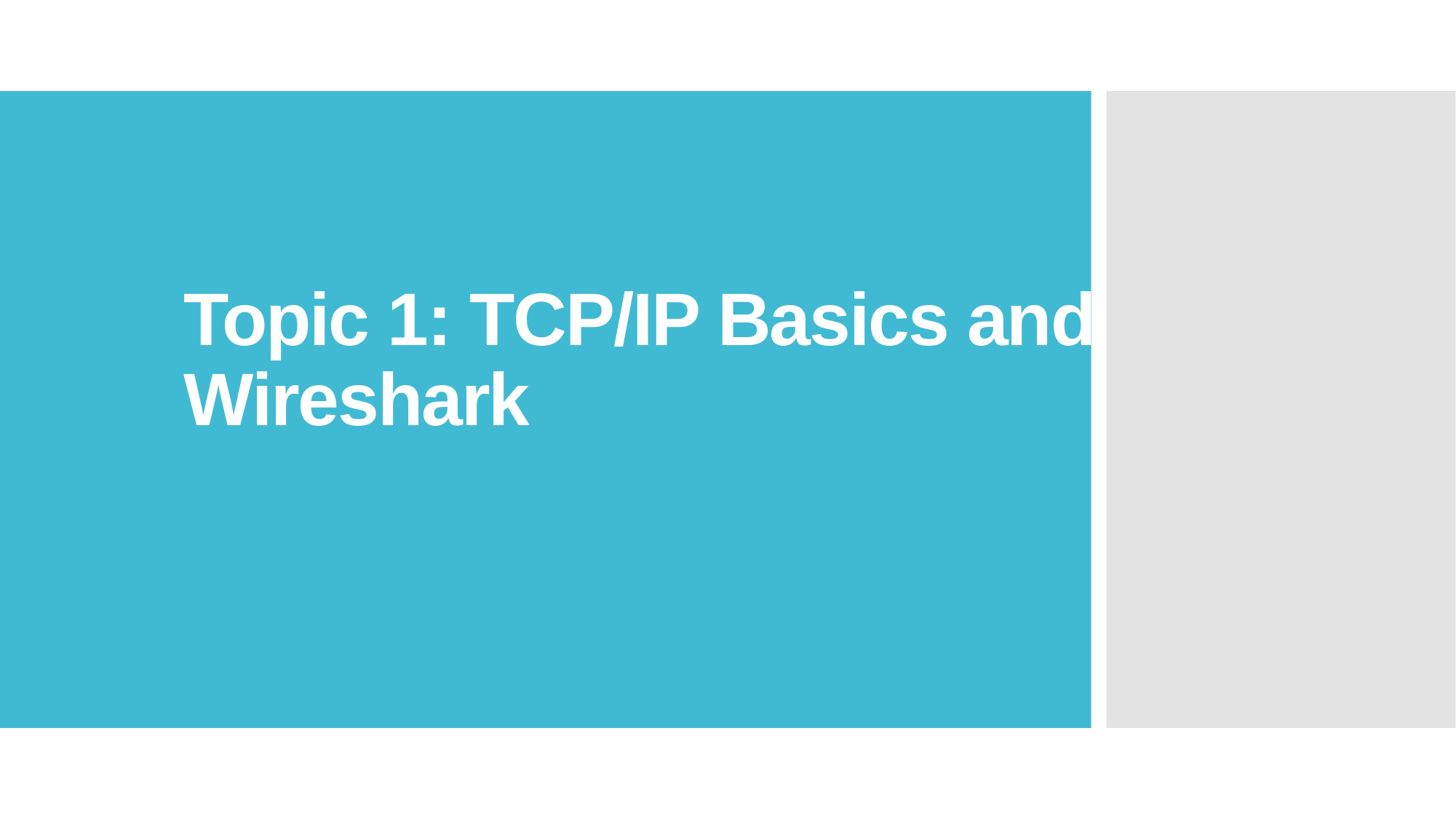

# Topic 1: TCP/IP Basics and Wireshark